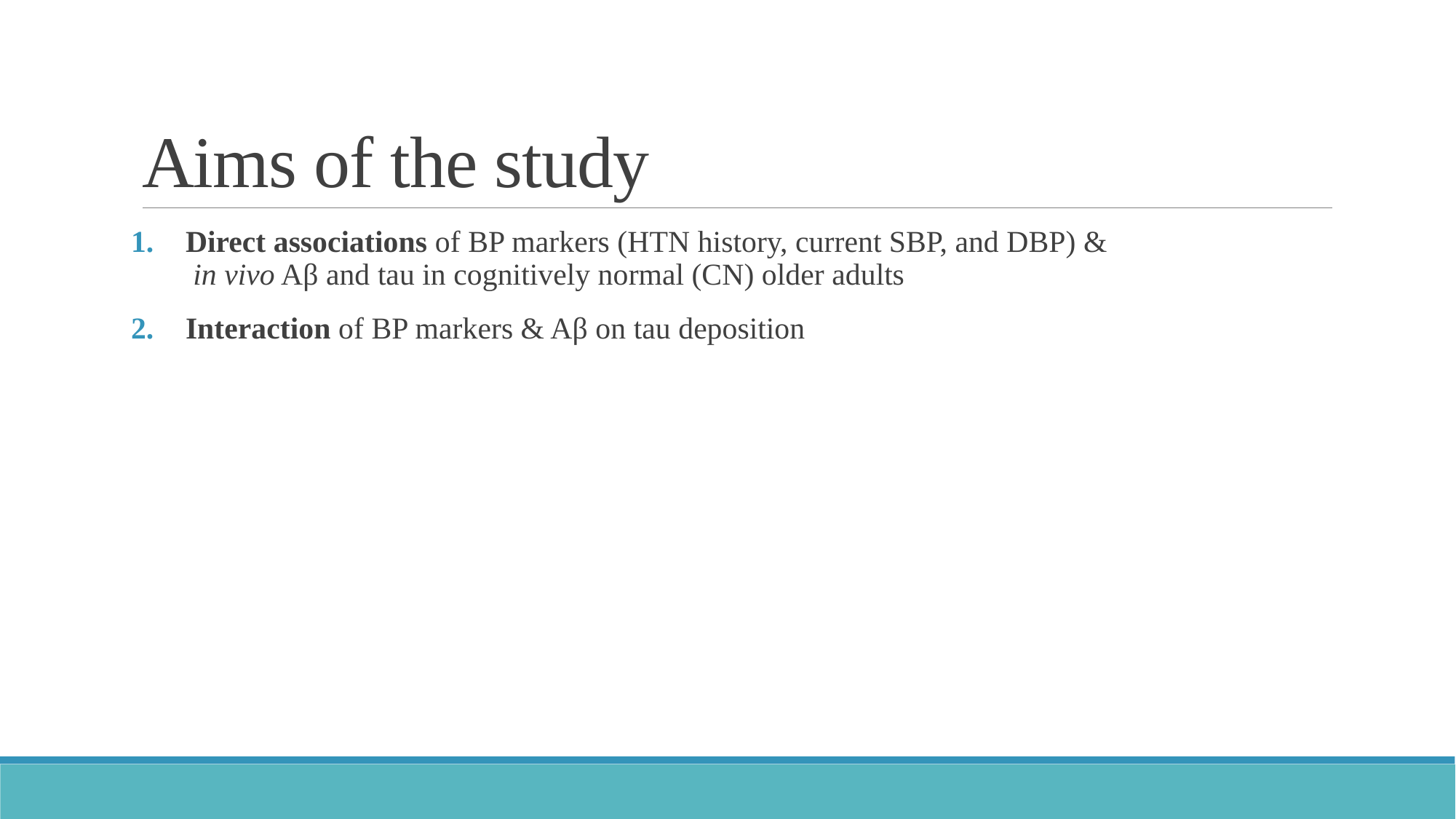

# Aims of the study
Direct associations of BP markers (HTN history, current SBP, and DBP) &
 in vivo Aβ and tau in cognitively normal (CN) older adults
Interaction of BP markers & Aβ on tau deposition